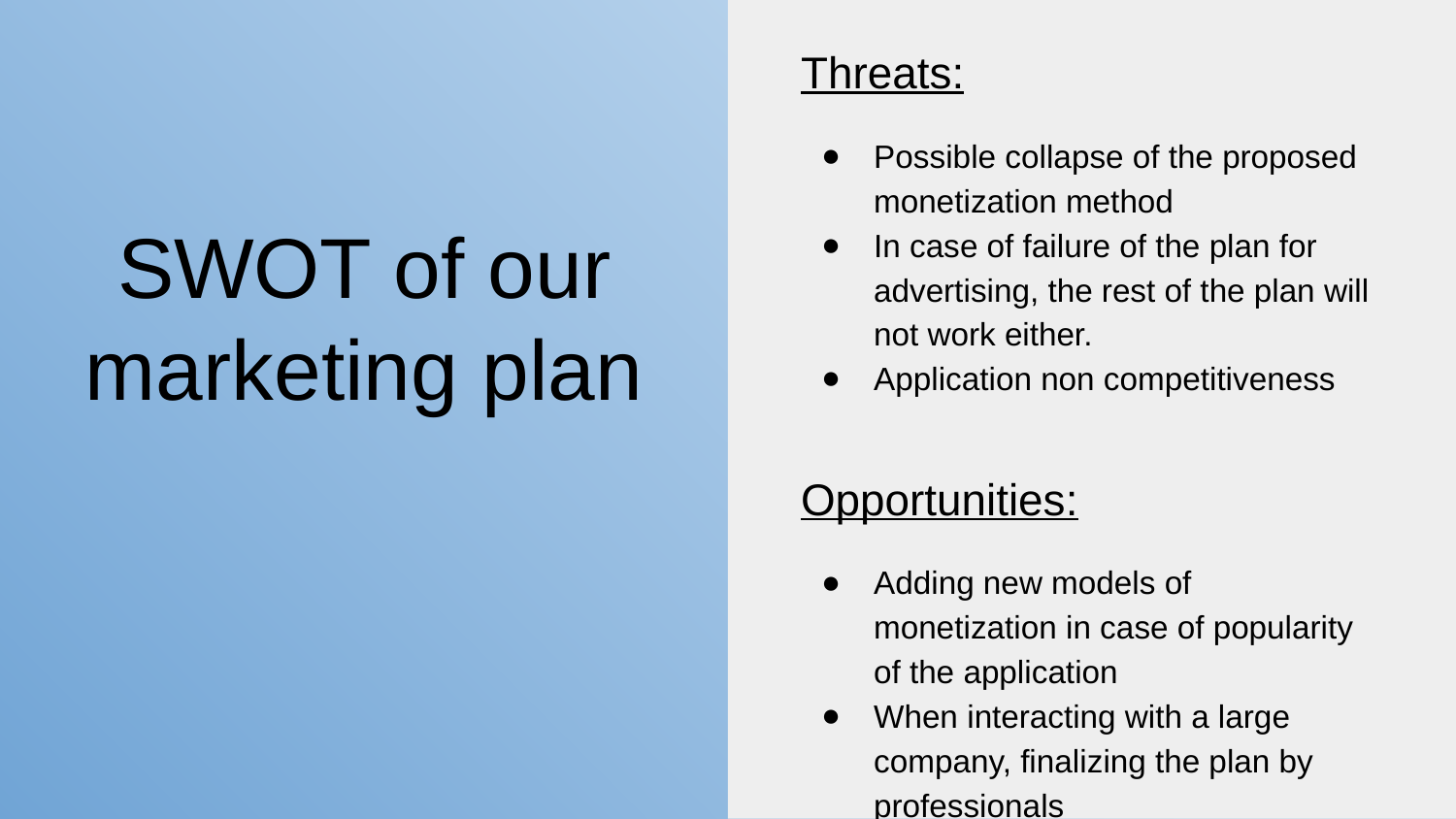

Threats:
Possible collapse of the proposed monetization method
In case of failure of the plan for advertising, the rest of the plan will not work either.
Application non competitiveness

Opportunities:
Adding new models of monetization in case of popularity of the application
When interacting with a large company, finalizing the plan by professionals

# SWOT of our marketing plan